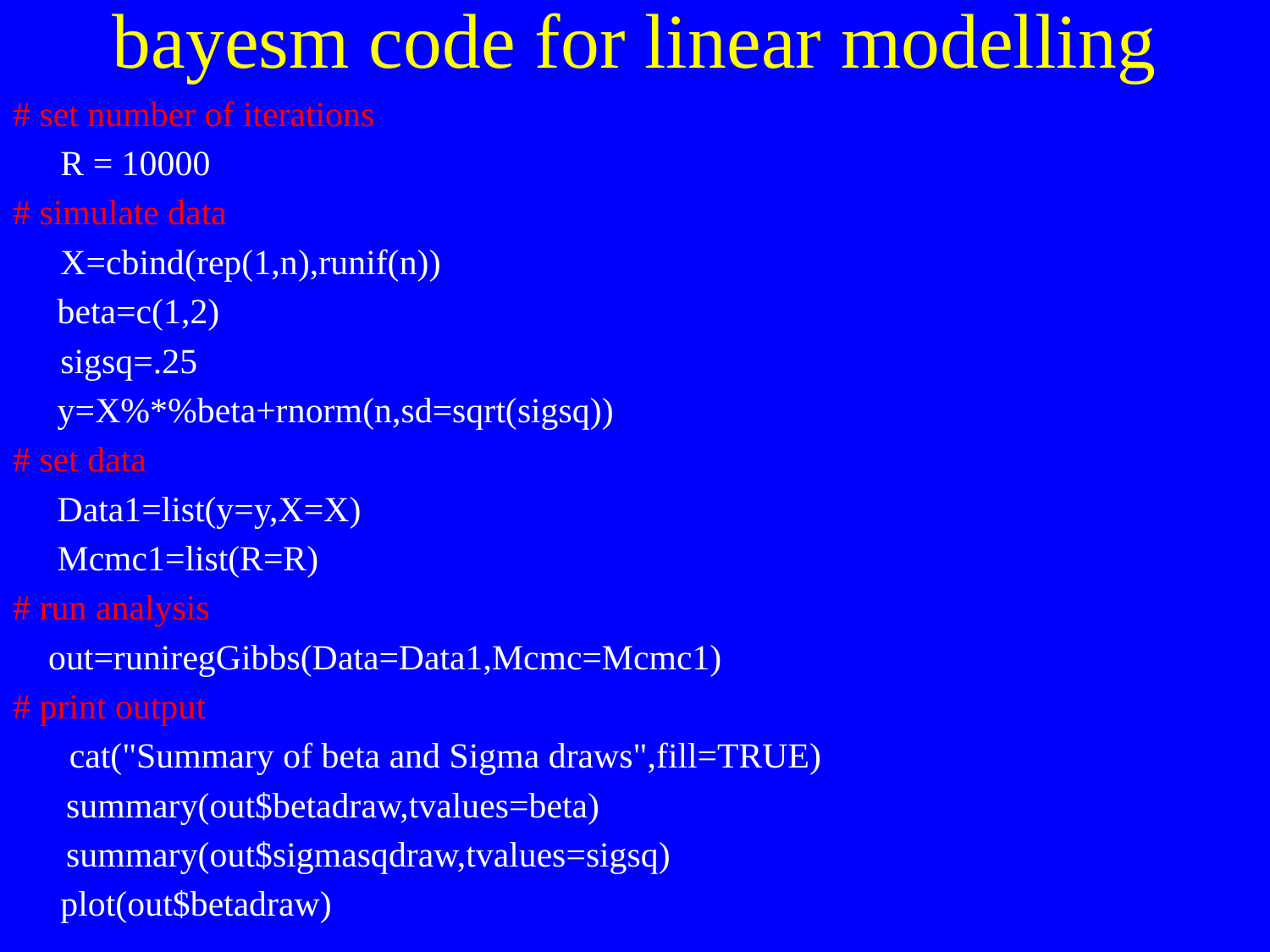

# bayesm code for linear modelling
# set number of iterations
 	R = 10000
# simulate data
	X=cbind(rep(1,n),runif(n))
     beta=c(1,2)
 	sigsq=.25
     y=X%*%beta+rnorm(n,sd=sqrt(sigsq))
# set data
     Data1=list(y=y,X=X)
     Mcmc1=list(R=R)
# run analysis
    out=runiregGibbs(Data=Data1,Mcmc=Mcmc1)
# print output
	 cat("Summary of beta and Sigma draws",fill=TRUE)
      summary(out$betadraw,tvalues=beta)
      summary(out$sigmasqdraw,tvalues=sigsq)
	plot(out$betadraw)